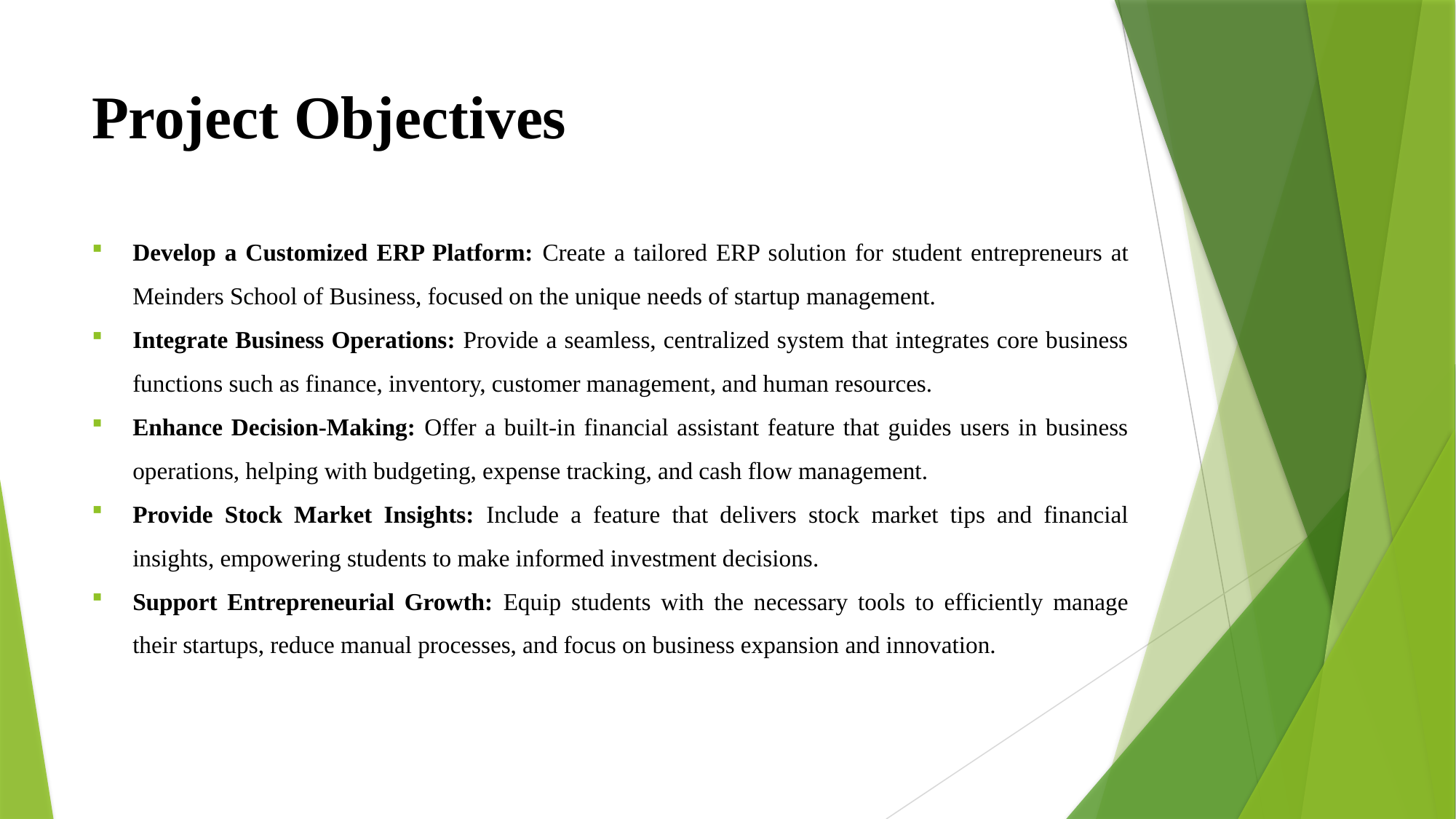

# Project Objectives
Develop a Customized ERP Platform: Create a tailored ERP solution for student entrepreneurs at Meinders School of Business, focused on the unique needs of startup management.
Integrate Business Operations: Provide a seamless, centralized system that integrates core business functions such as finance, inventory, customer management, and human resources.
Enhance Decision-Making: Offer a built-in financial assistant feature that guides users in business operations, helping with budgeting, expense tracking, and cash flow management.
Provide Stock Market Insights: Include a feature that delivers stock market tips and financial insights, empowering students to make informed investment decisions.
Support Entrepreneurial Growth: Equip students with the necessary tools to efficiently manage their startups, reduce manual processes, and focus on business expansion and innovation.